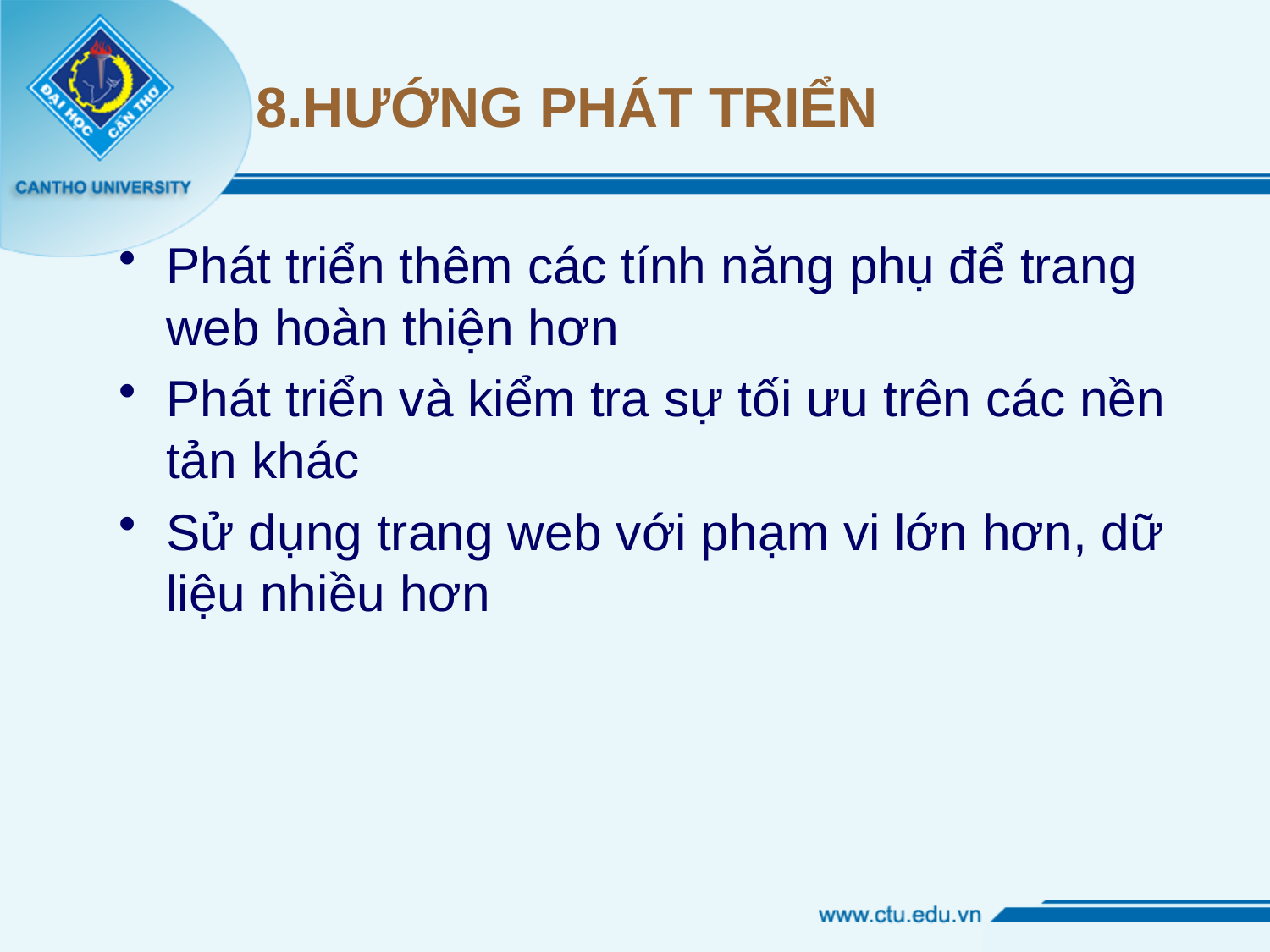

# 8.HƯỚNG PHÁT TRIỂN
Phát triển thêm các tính năng phụ để trang web hoàn thiện hơn
Phát triển và kiểm tra sự tối ưu trên các nền tản khác
Sử dụng trang web với phạm vi lớn hơn, dữ liệu nhiều hơn